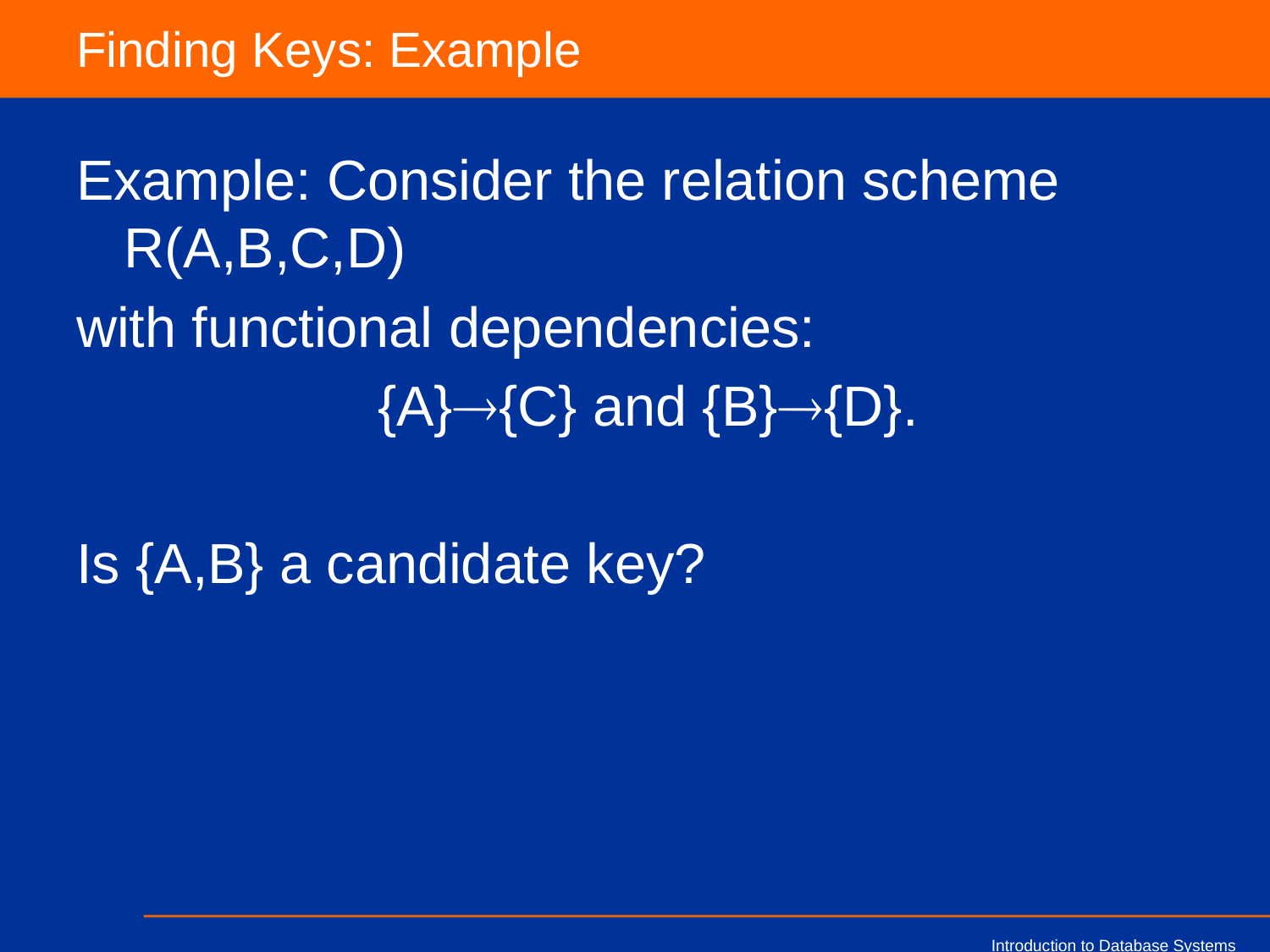

# Finding Keys: Example
Example: Consider the relation scheme R(A,B,C,D)
with functional dependencies:
			{A}→{C} and {B}→{D}.

Is {A,B} a candidate key?
Introduction to Database Systems